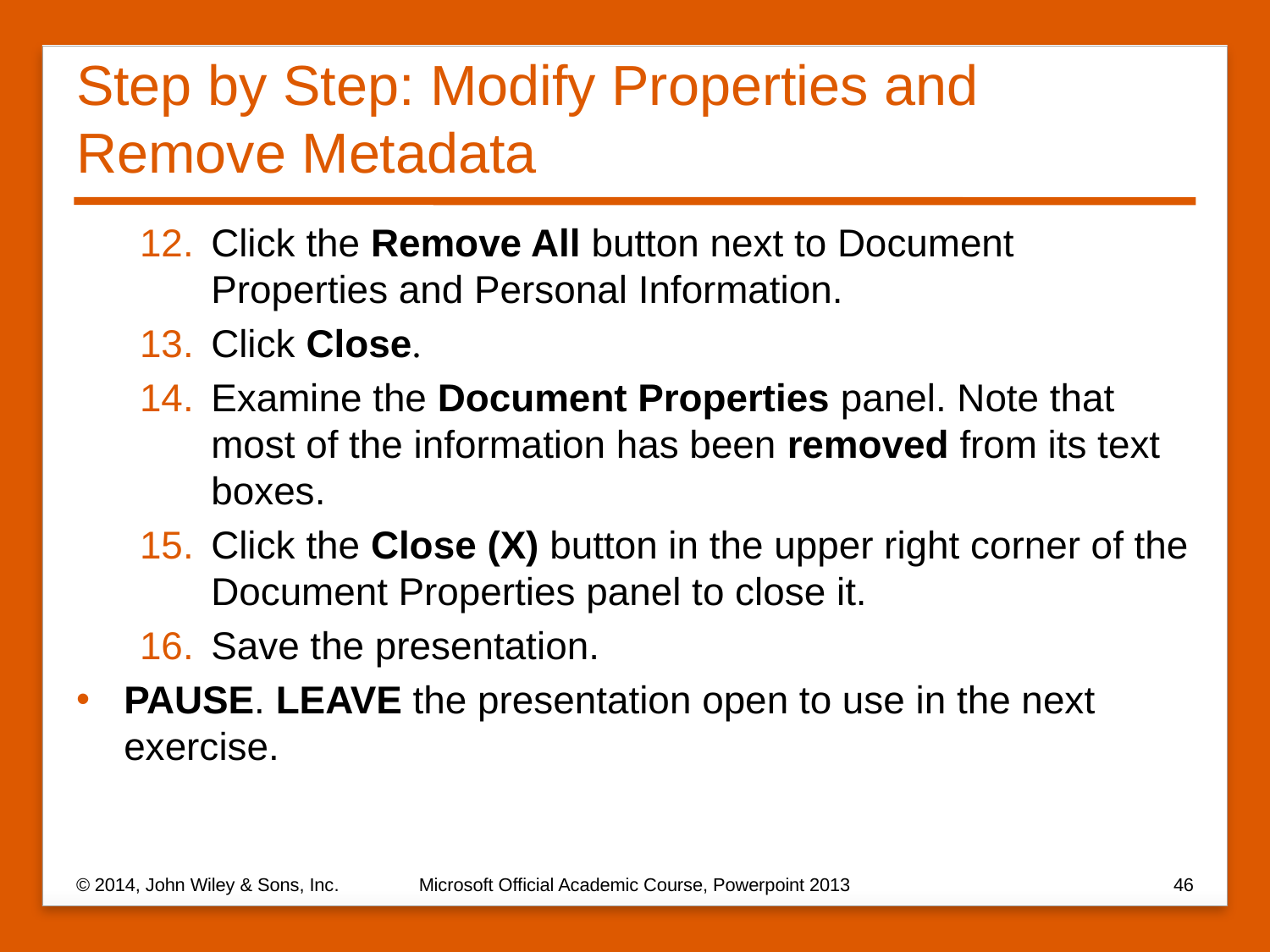

# Step by Step: Modify Properties and Remove Metadata
Click the Remove All button next to Document Properties and Personal Information.
Click Close.
Examine the Document Properties panel. Note that most of the information has been removed from its text boxes.
Click the Close (X) button in the upper right corner of the Document Properties panel to close it.
Save the presentation.
PAUSE. LEAVE the presentation open to use in the next exercise.
© 2014, John Wiley & Sons, Inc.
Microsoft Official Academic Course, Powerpoint 2013
46